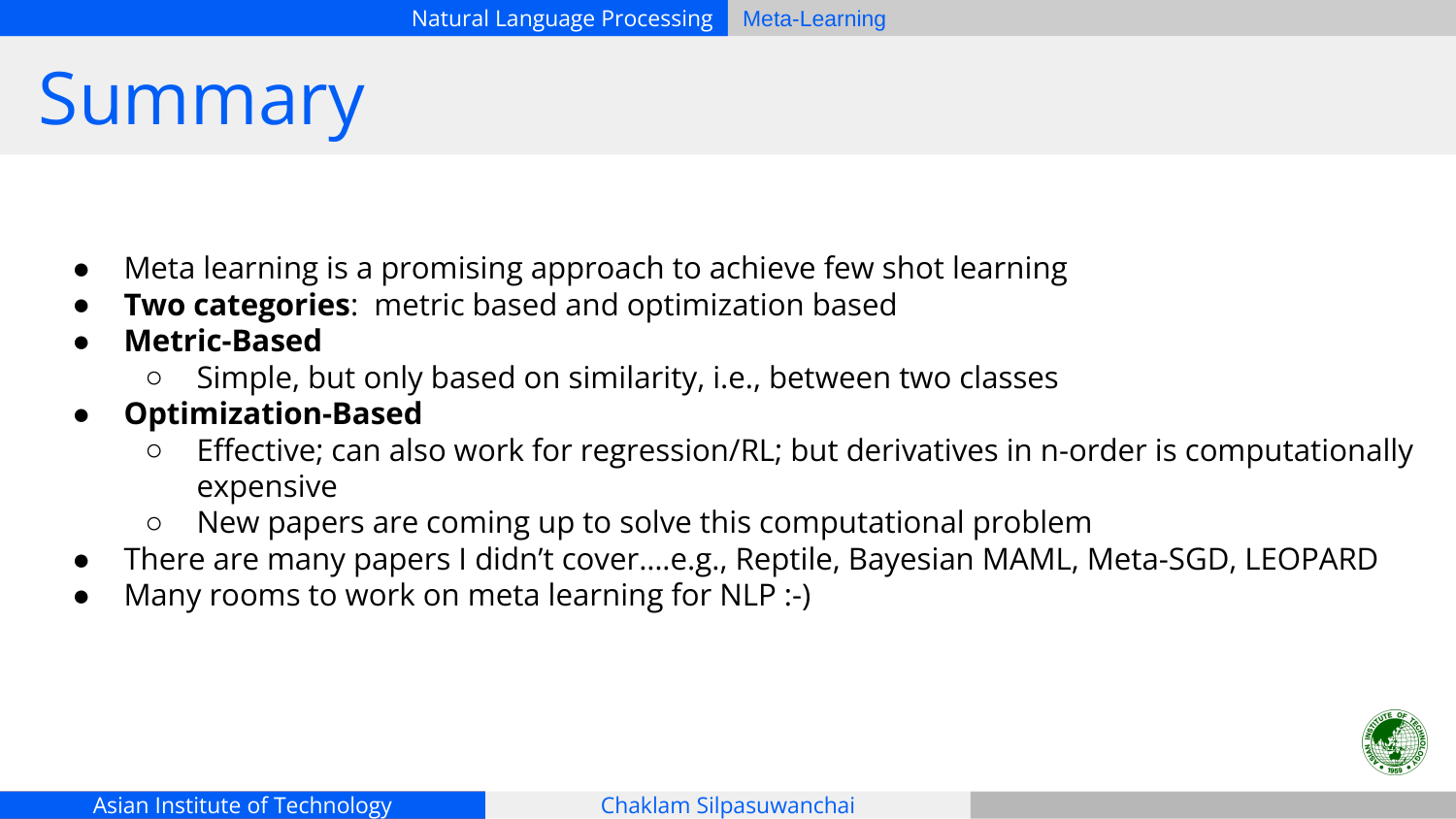

# Summary
Meta learning is a promising approach to achieve few shot learning
Two categories:  metric based and optimization based
Metric-Based
Simple, but only based on similarity, i.e., between two classes
Optimization-Based
Effective; can also work for regression/RL; but derivatives in n-order is computationally expensive
New papers are coming up to solve this computational problem
There are many papers I didn’t cover….e.g., Reptile, Bayesian MAML, Meta-SGD, LEOPARD
Many rooms to work on meta learning for NLP :-)